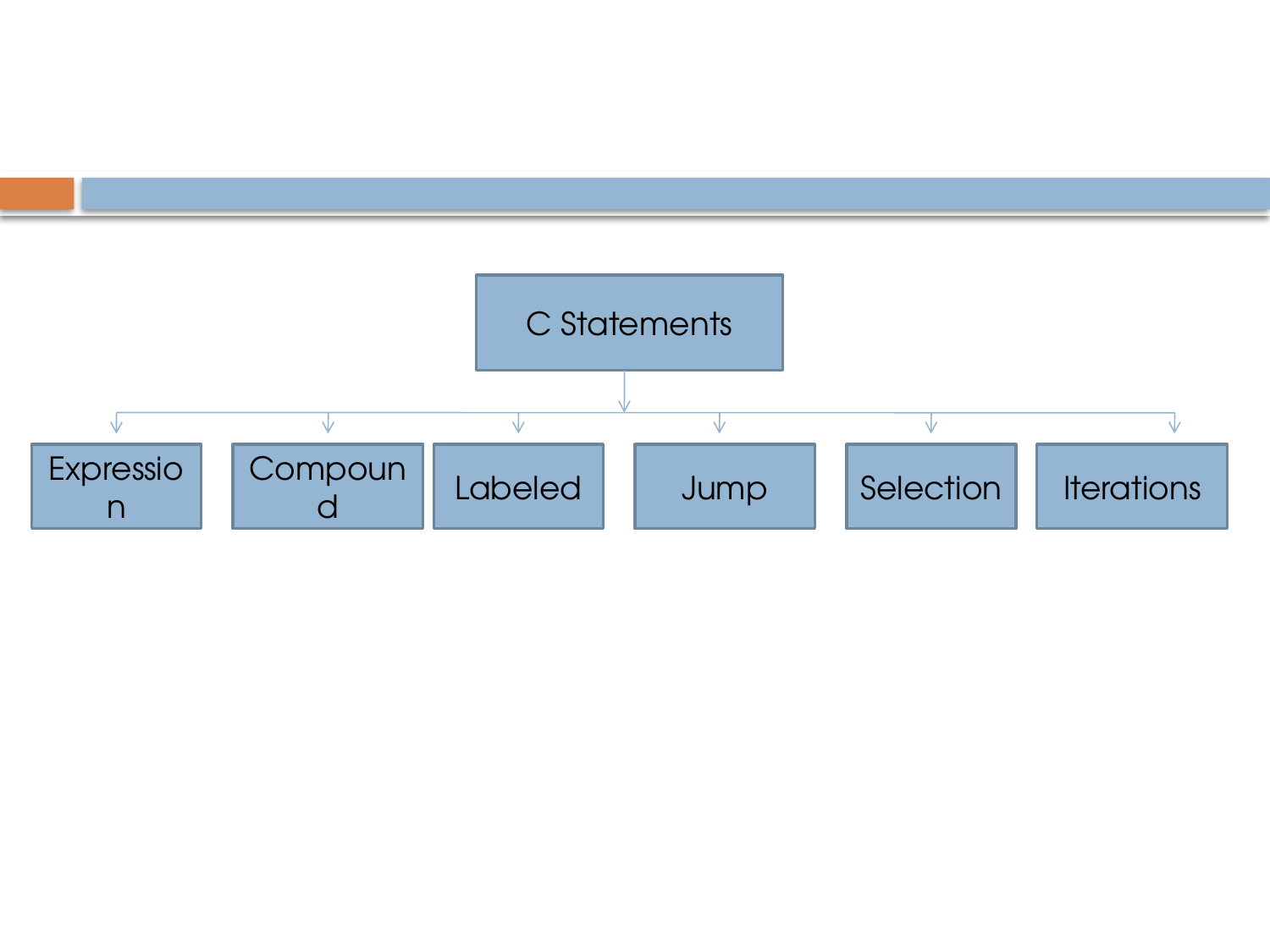

C Statements
Expression
Compound
Labeled
Jump
Selection
Iterations